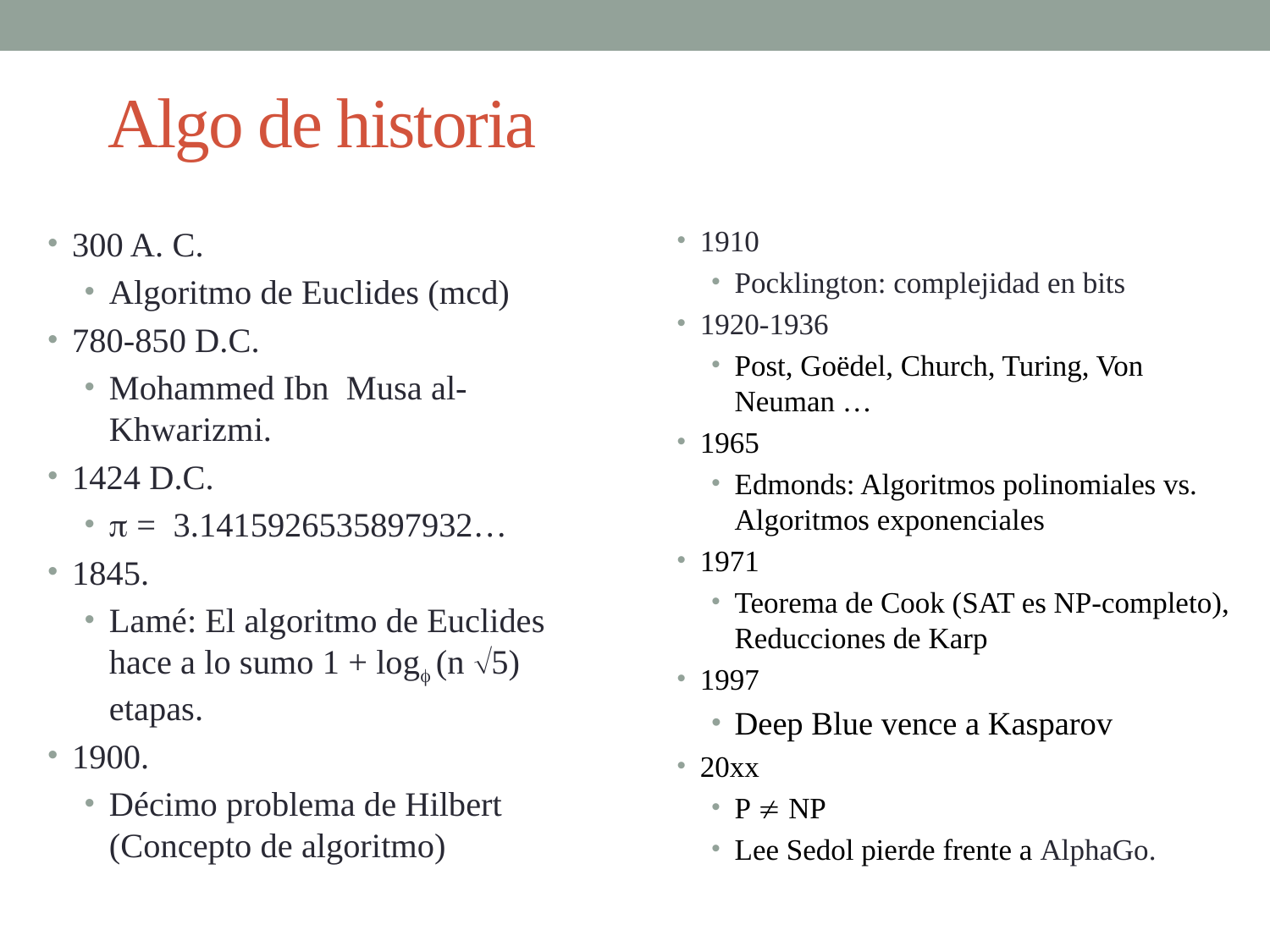

# Algo de historia
300 A. C.
Algoritmo de Euclides (mcd)
780-850 D.C.
Mohammed Ibn  Musa al-Khwarizmi.
1424 D.C.
π =  3.1415926535897932…
1845.
Lamé: El algoritmo de Euclides hace a lo sumo 1 + logφ (n √5) etapas.
1900.
Décimo problema de Hilbert (Concepto de algoritmo)
1910
Pocklington: complejidad en bits
1920-1936
Post, Goëdel, Church, Turing, Von Neuman …
1965
Edmonds: Algoritmos polinomiales vs. Algoritmos exponenciales
1971
Teorema de Cook (SAT es NP-completo), Reducciones de Karp
1997
Deep Blue vence a Kasparov
20xx
P ≠ NP
Lee Sedol pierde frente a AlphaGo.